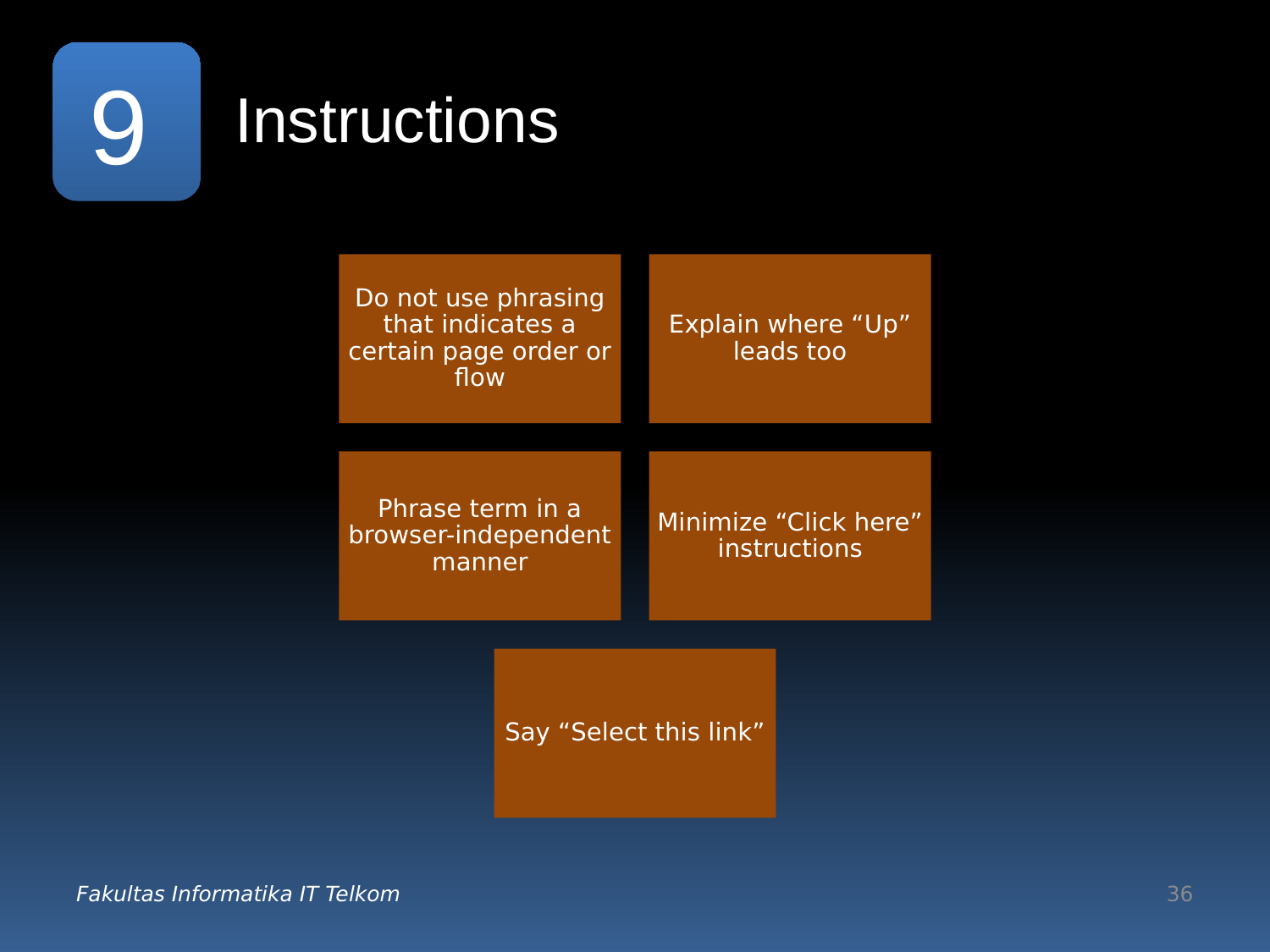

# Instructions
9
Do not use phrasing that indicates a certain page order or flow
Explain where “Up” leads too
Phrase term in a browser-independent manner
Minimize “Click here” instructions
Say “Select this link”
Fakultas Informatika IT Telkom
36